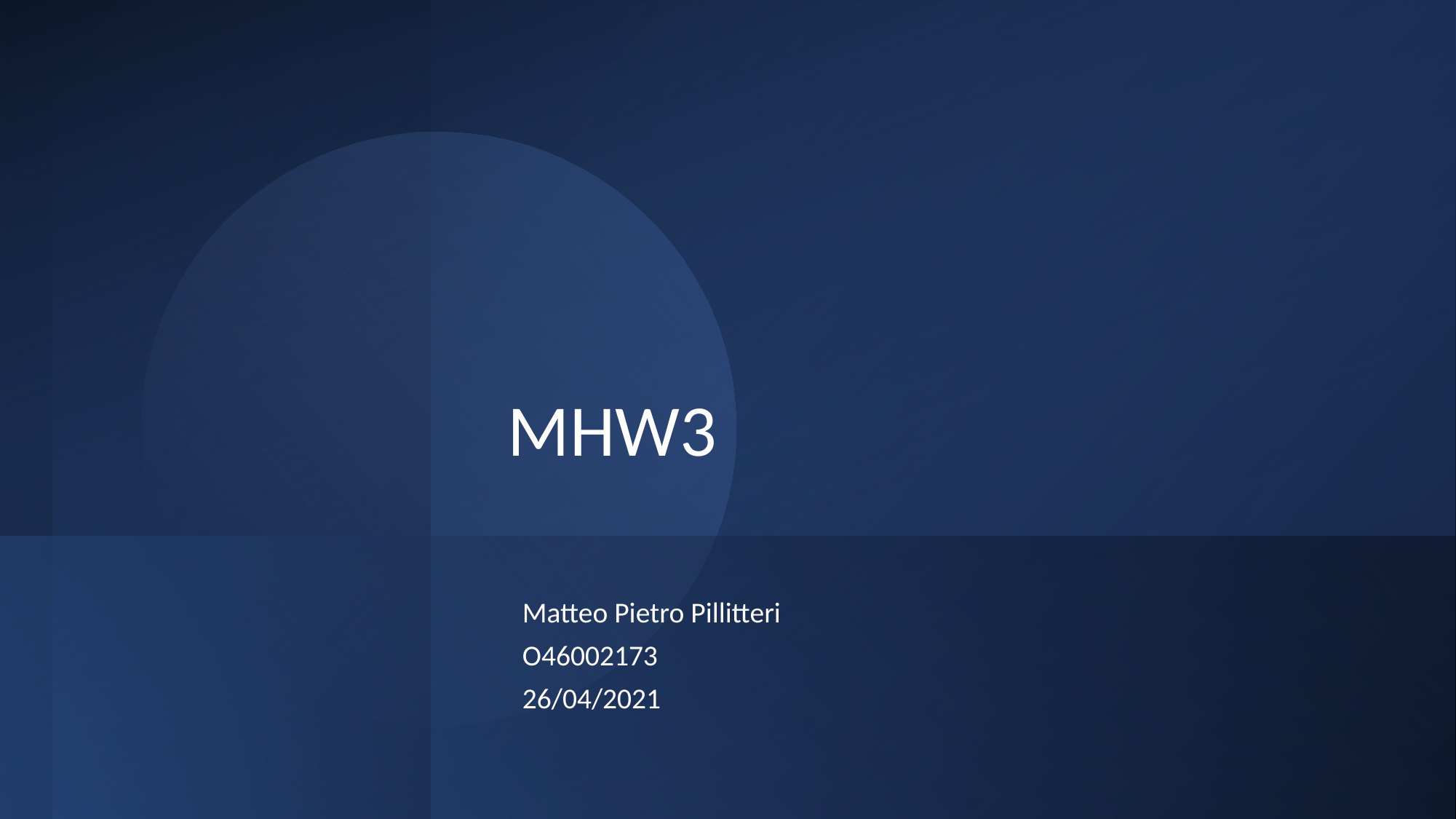

# MHW3

Matteo Pietro Pillitteri
O46002173
26/04/2021